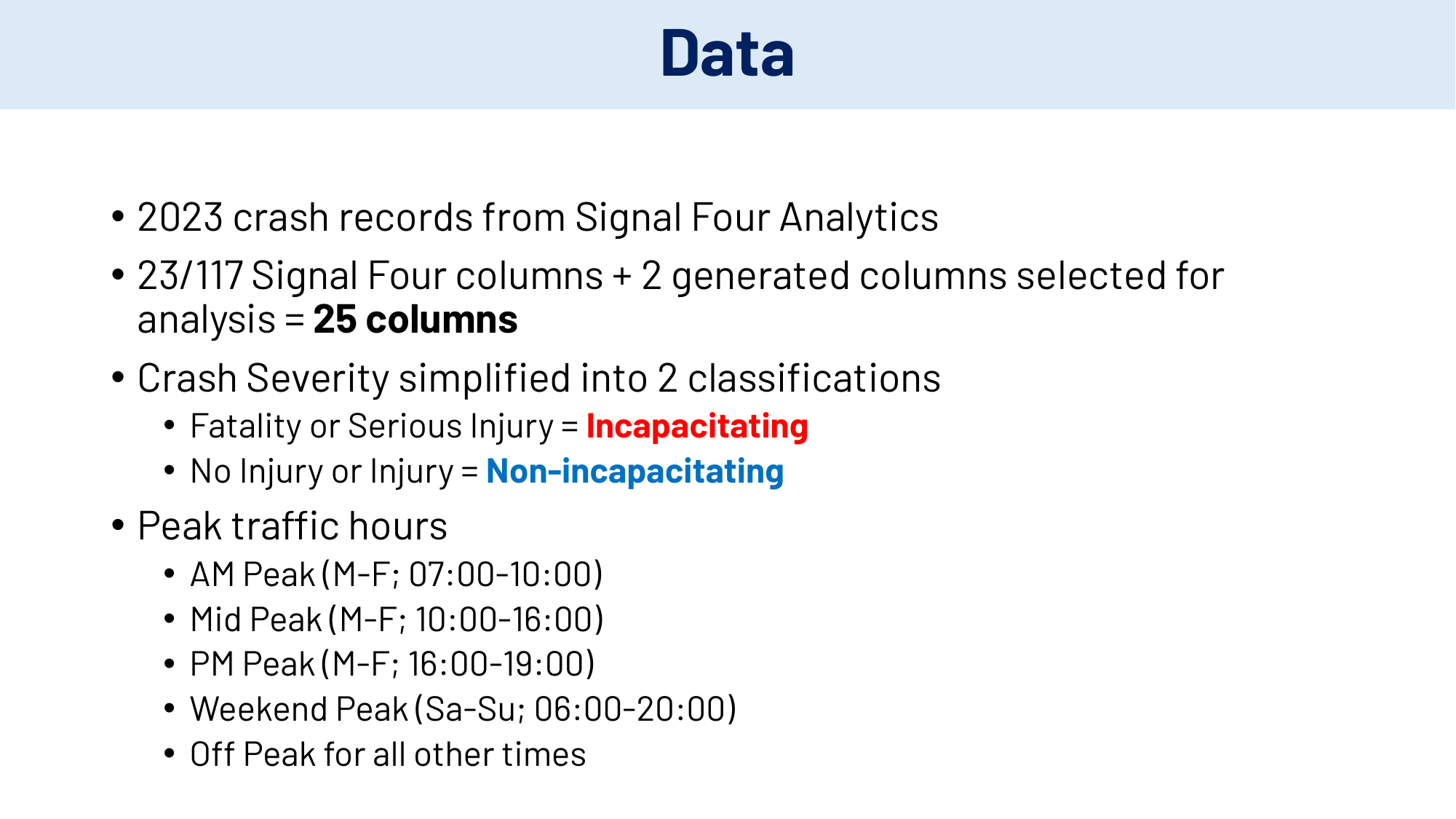

# Data
2023 crash records from Signal Four Analytics
23/117 Signal Four columns + 2 generated columns selected for analysis = 25 columns
Crash Severity simplified into 2 classifications
Fatality or Serious Injury = Incapacitating
No Injury or Injury = Non-incapacitating
Peak traffic hours
AM Peak (M-F; 07:00-10:00)
Mid Peak (M-F; 10:00-16:00)
PM Peak (M-F; 16:00-19:00)
Weekend Peak (Sa-Su; 06:00-20:00)
Off Peak for all other times